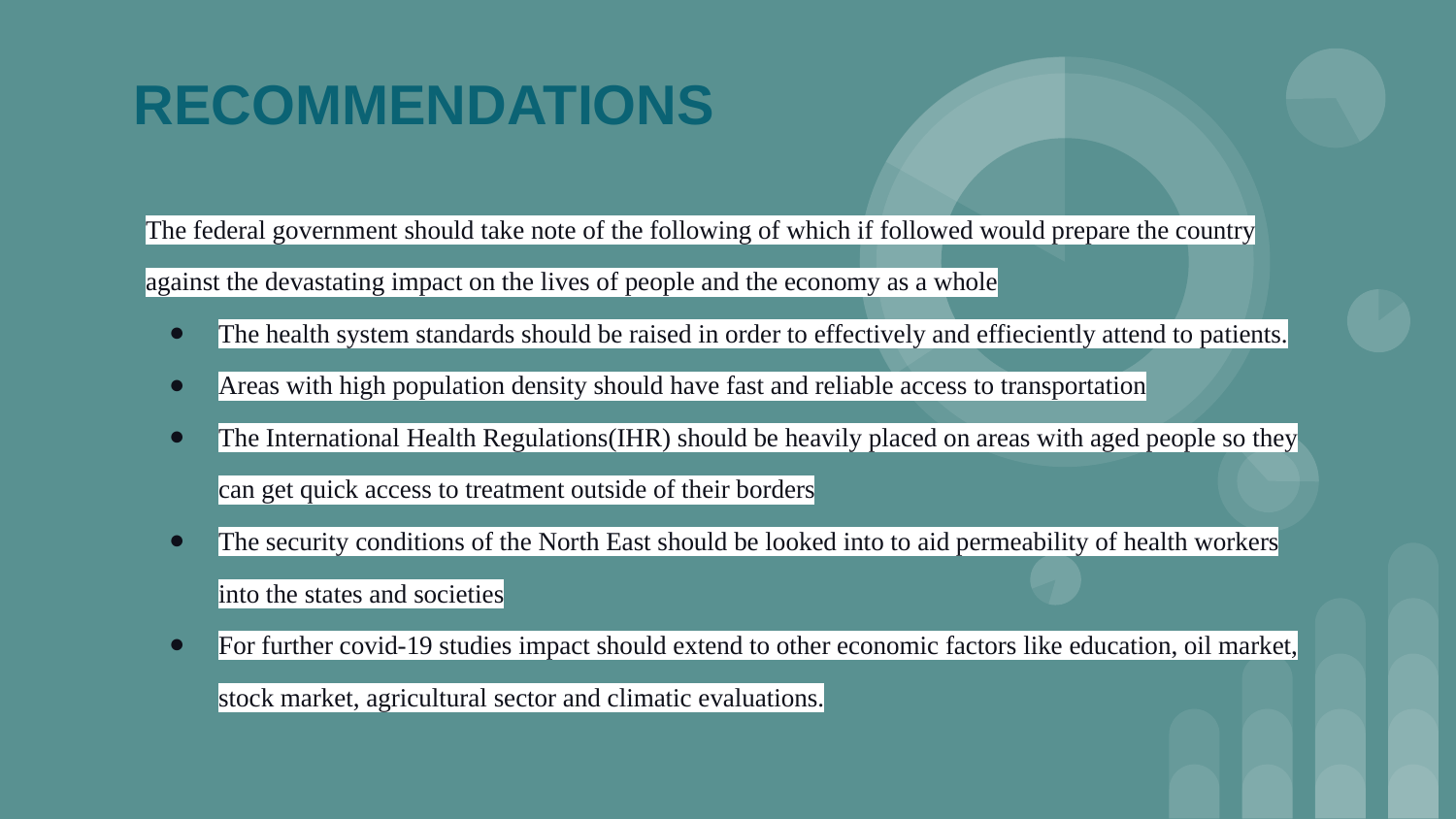

# RECOMMENDATIONS
The federal government should take note of the following of which if followed would prepare the country against the devastating impact on the lives of people and the economy as a whole
The health system standards should be raised in order to effectively and effieciently attend to patients.
Areas with high population density should have fast and reliable access to transportation
The International Health Regulations(IHR) should be heavily placed on areas with aged people so they can get quick access to treatment outside of their borders
The security conditions of the North East should be looked into to aid permeability of health workers into the states and societies
For further covid-19 studies impact should extend to other economic factors like education, oil market, stock market, agricultural sector and climatic evaluations.